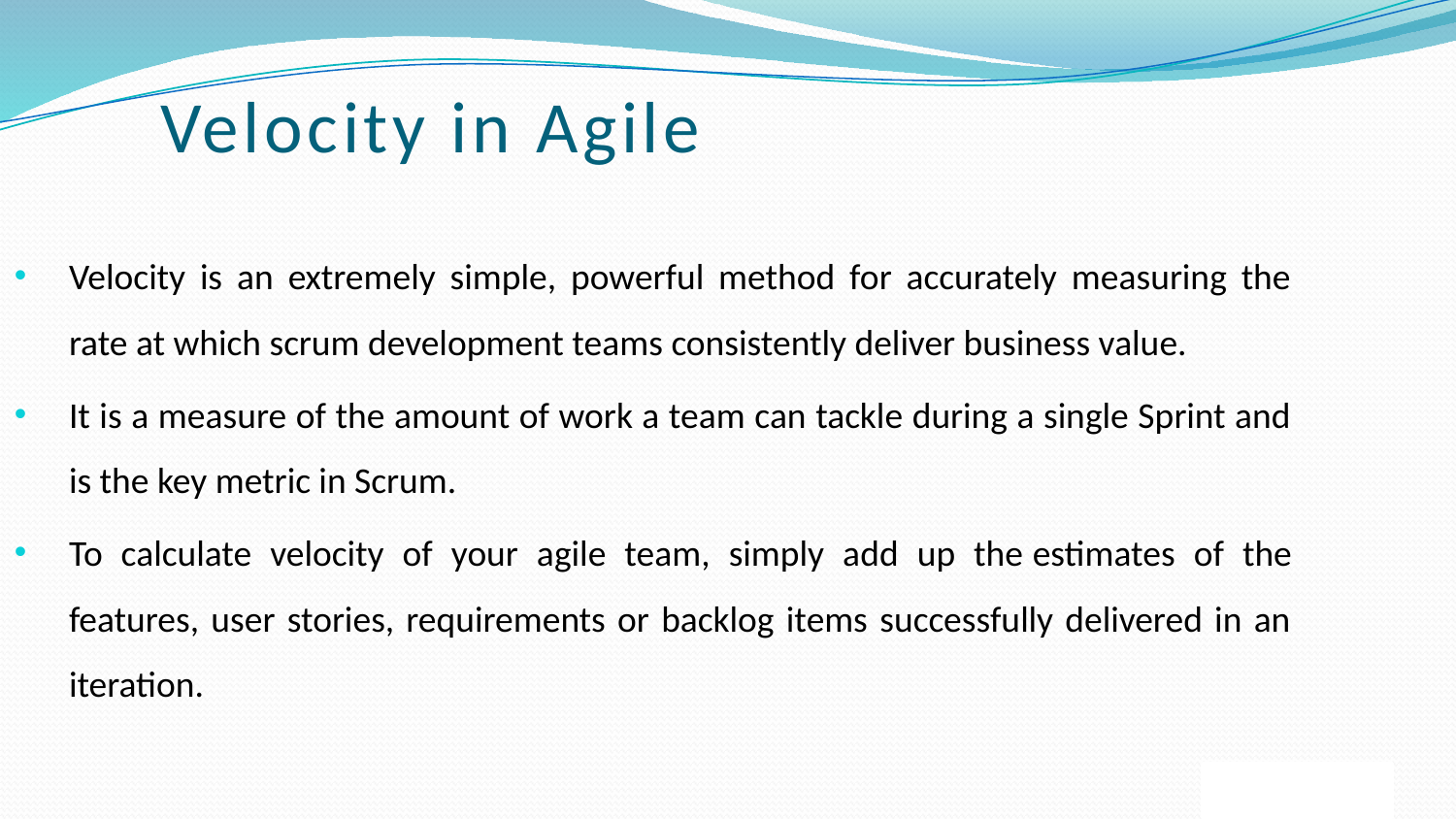

# Velocity in Agile
Velocity is an extremely simple, powerful method for accurately measuring the rate at which scrum development teams consistently deliver business value.
It is a measure of the amount of work a team can tackle during a single Sprint and is the key metric in Scrum.
To calculate velocity of your agile team, simply add up the estimates of the features, user stories, requirements or backlog items successfully delivered in an iteration.
27